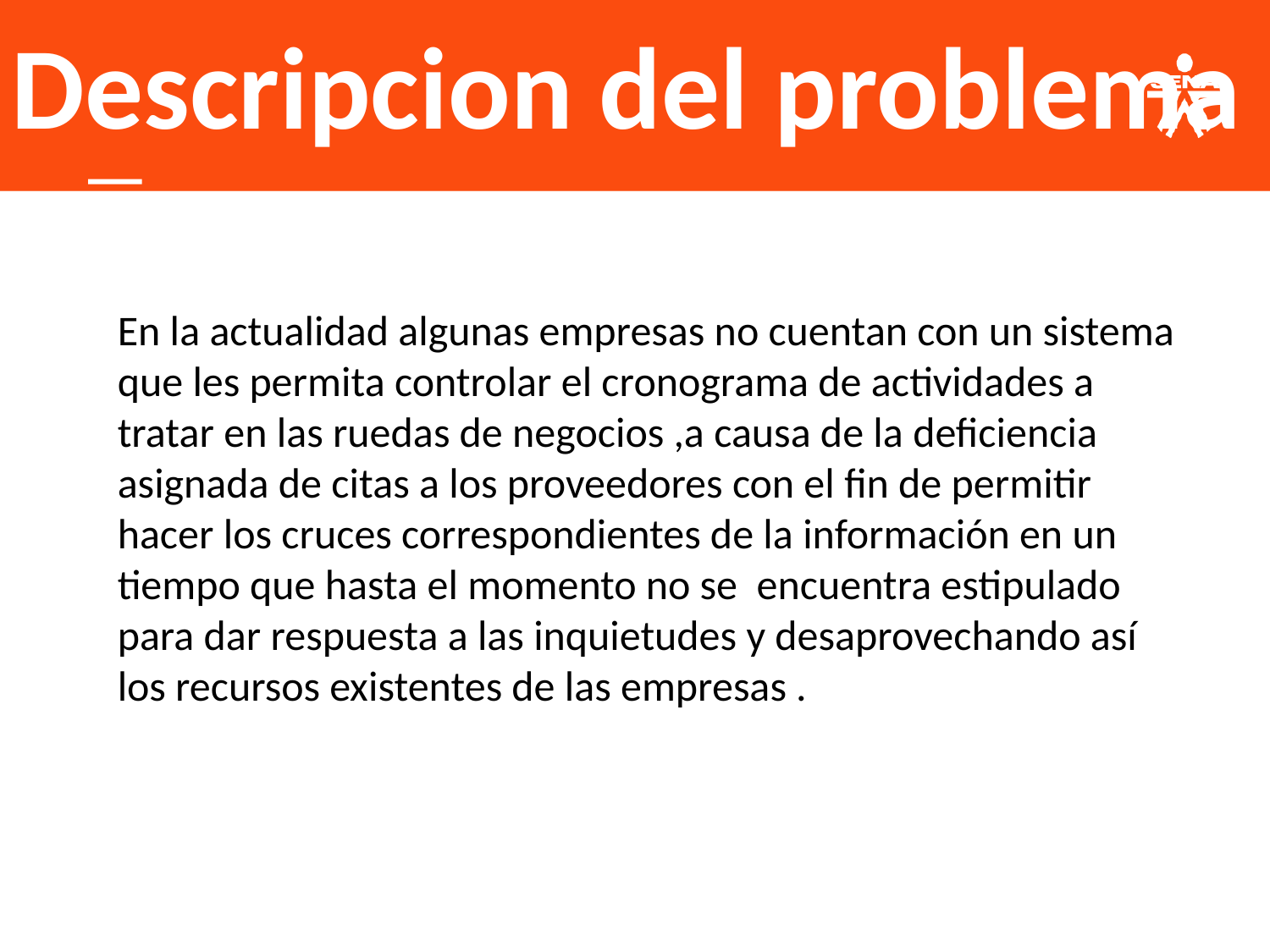

Descripcion del problema

En la actualidad algunas empresas no cuentan con un sistema que les permita controlar el cronograma de actividades a tratar en las ruedas de negocios ,a causa de la deficiencia asignada de citas a los proveedores con el fin de permitir hacer los cruces correspondientes de la información en un tiempo que hasta el momento no se  encuentra estipulado para dar respuesta a las inquietudes y desaprovechando así los recursos existentes de las empresas .